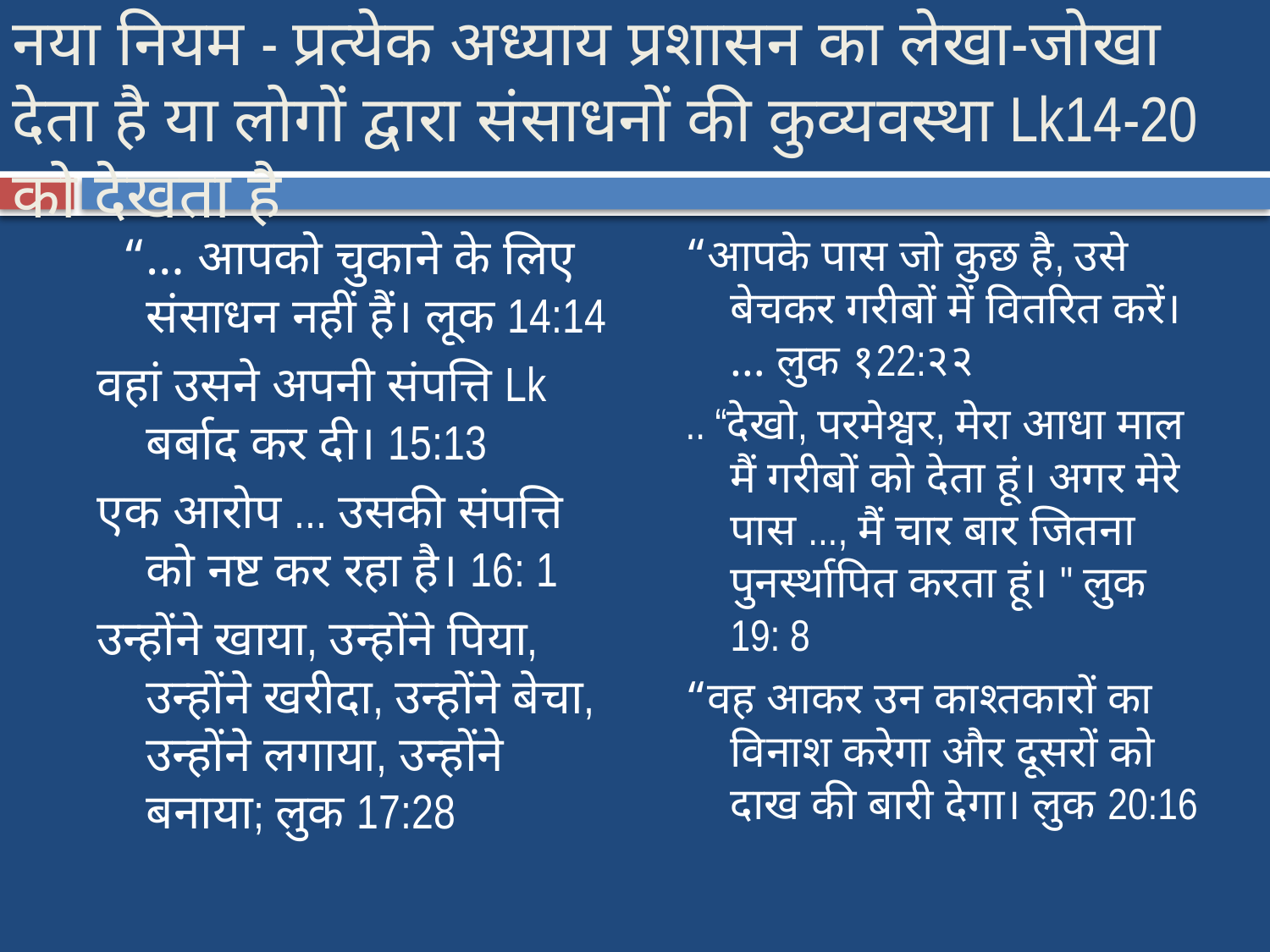

# नया नियम - प्रत्येक अध्याय प्रशासन का लेखा-जोखा देता है या लोगों द्वारा संसाधनों की कुव्यवस्था Lk14-20 को देखता है
  “… आपको चुकाने के लिए संसाधन नहीं हैं। लूक 14:14
वहां उसने अपनी संपत्ति Lk बर्बाद कर दी। 15:13
एक आरोप ... उसकी संपत्ति को नष्ट कर रहा है। 16: 1
उन्होंने खाया, उन्होंने पिया, उन्होंने खरीदा, उन्होंने बेचा, उन्होंने लगाया, उन्होंने बनाया; लुक 17:28

“आपके पास जो कुछ है, उसे बेचकर गरीबों में वितरित करें। … लुक १22:२२
.. “देखो, परमेश्वर, मेरा आधा माल मैं गरीबों को देता हूं। अगर मेरे पास ..., मैं चार बार जितना पुनर्स्थापित करता हूं। " लुक 19: 8
“वह आकर उन काश्तकारों का विनाश करेगा और दूसरों को दाख की बारी देगा। लुक 20:16